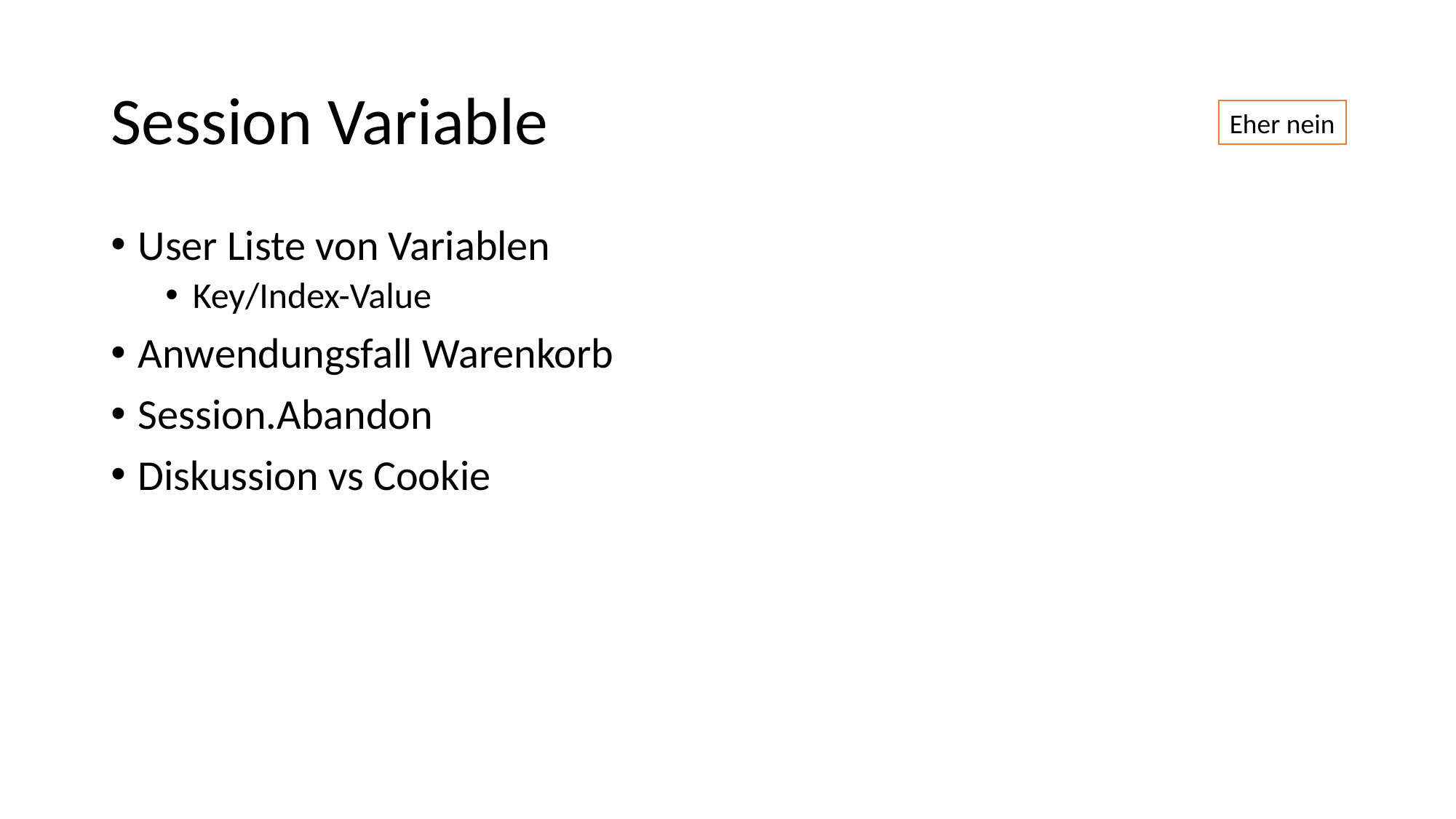

# Session Variable
Eher nein
User Liste von Variablen
Key/Index-Value
Anwendungsfall Warenkorb
Session.Abandon
Diskussion vs Cookie